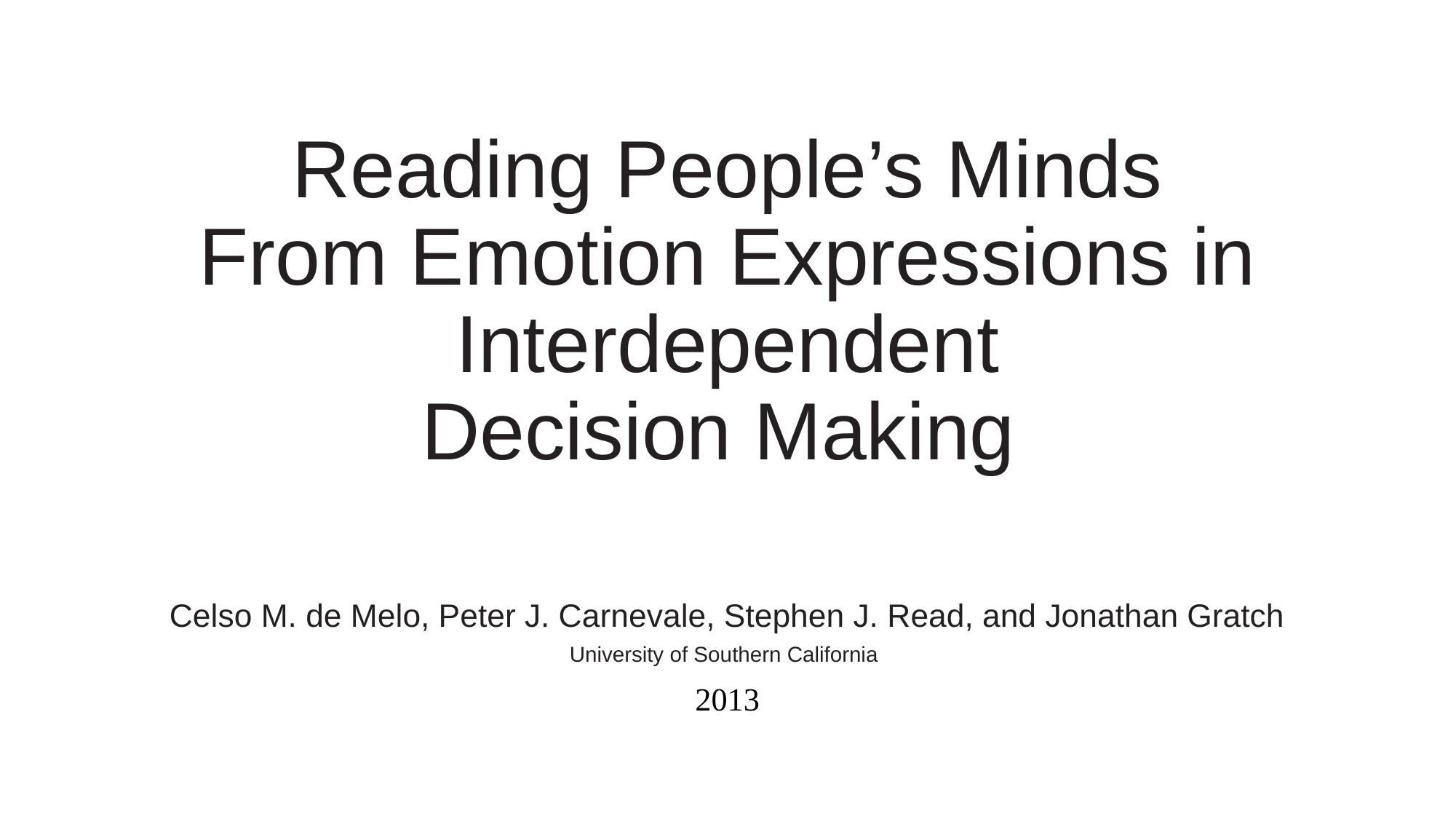

# Reading People’s Minds From Emotion Expressions in Interdependent Decision Making
Celso M. de Melo, Peter J. Carnevale, Stephen J. Read, and Jonathan Gratch
University of Southern California
2013